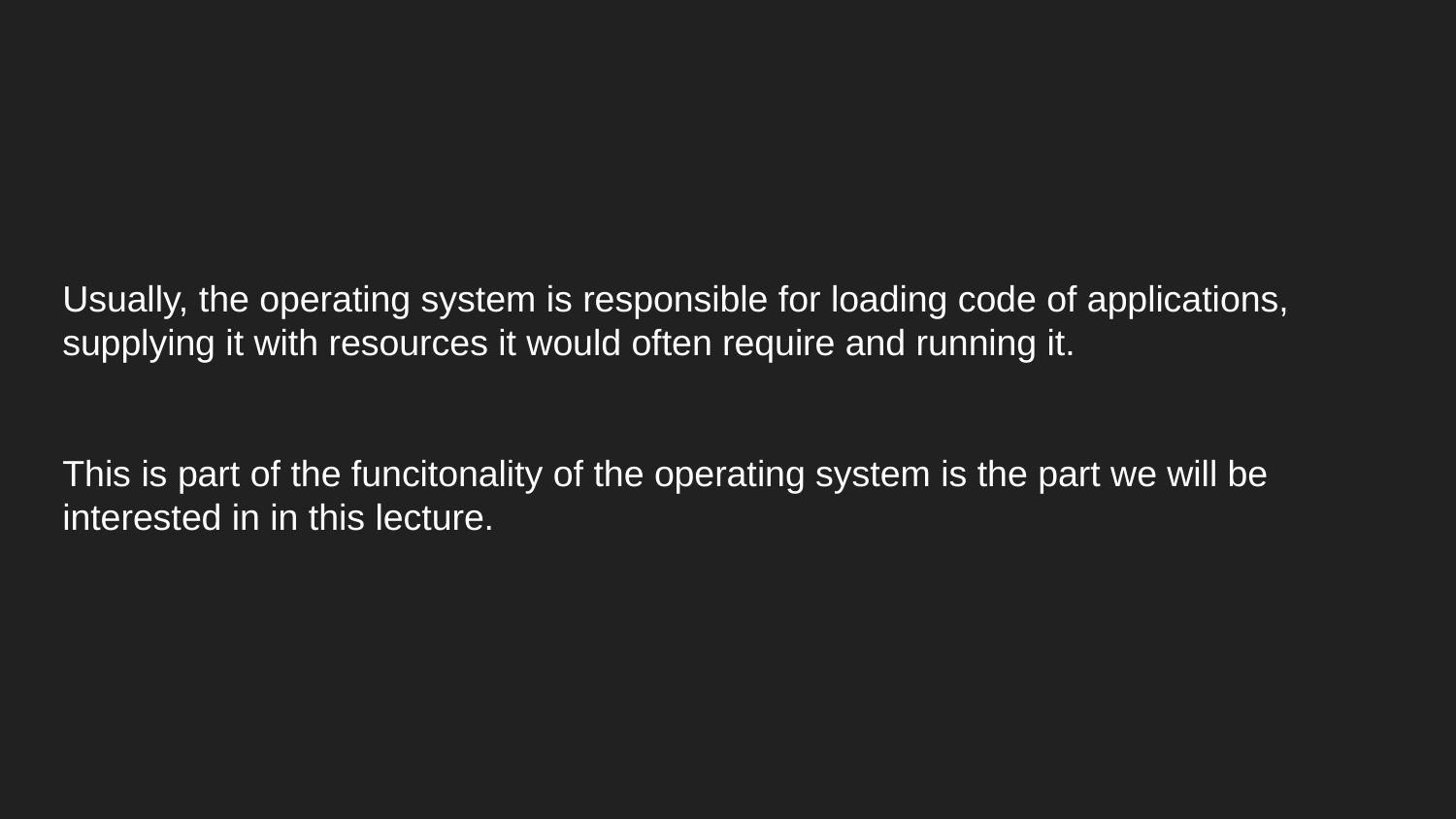

Usually, the operating system is responsible for loading code of applications, supplying it with resources it would often require and running it.

This is part of the funcitonality of the operating system is the part we will be interested in in this lecture.